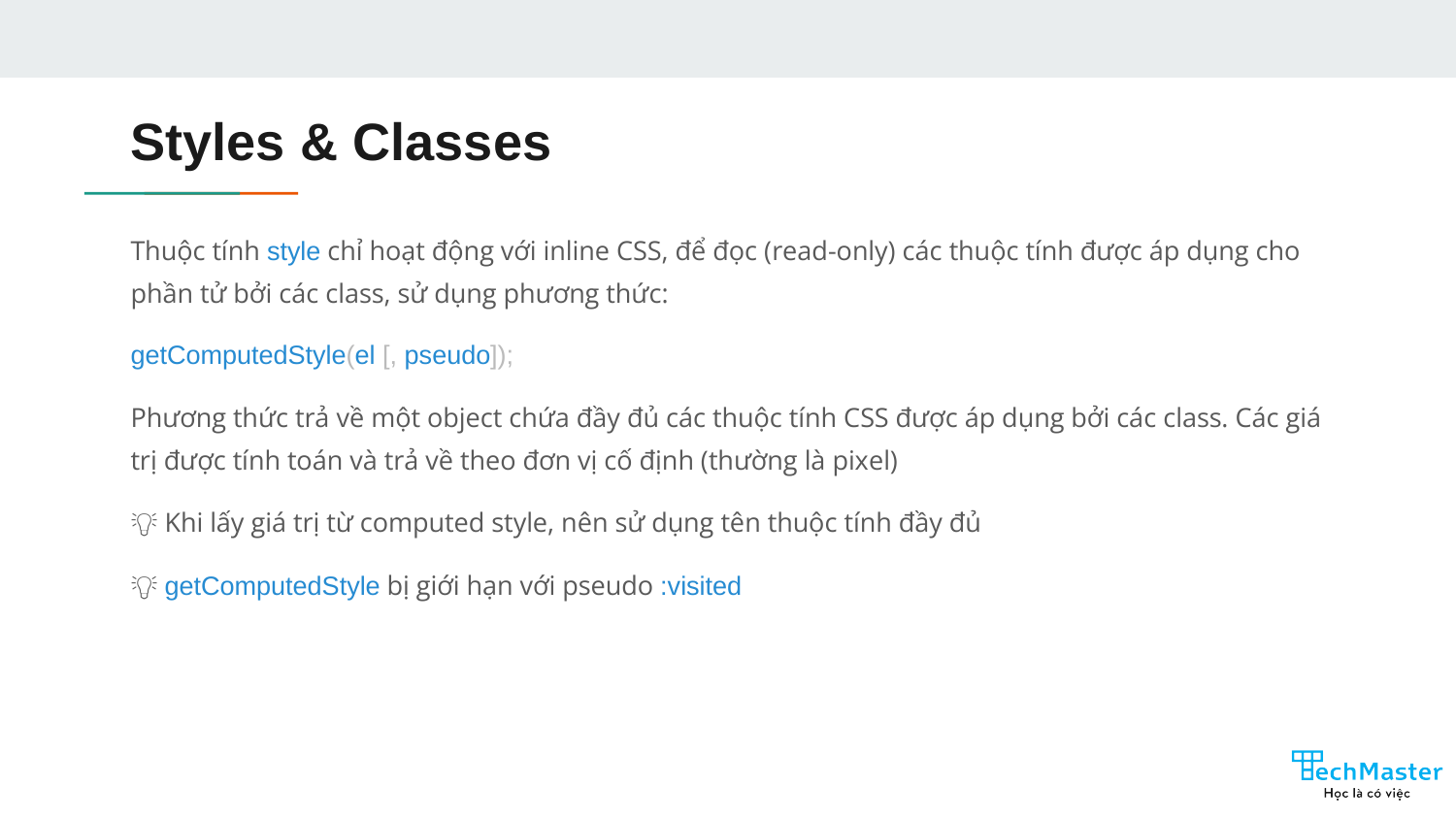

# Styles & Classes
Thuộc tính style chỉ hoạt động với inline CSS, để đọc (read-only) các thuộc tính được áp dụng cho phần tử bởi các class, sử dụng phương thức:
getComputedStyle(el [, pseudo]);
Phương thức trả về một object chứa đầy đủ các thuộc tính CSS được áp dụng bởi các class. Các giá trị được tính toán và trả về theo đơn vị cố định (thường là pixel)
💡 Khi lấy giá trị từ computed style, nên sử dụng tên thuộc tính đầy đủ
💡 getComputedStyle bị giới hạn với pseudo :visited